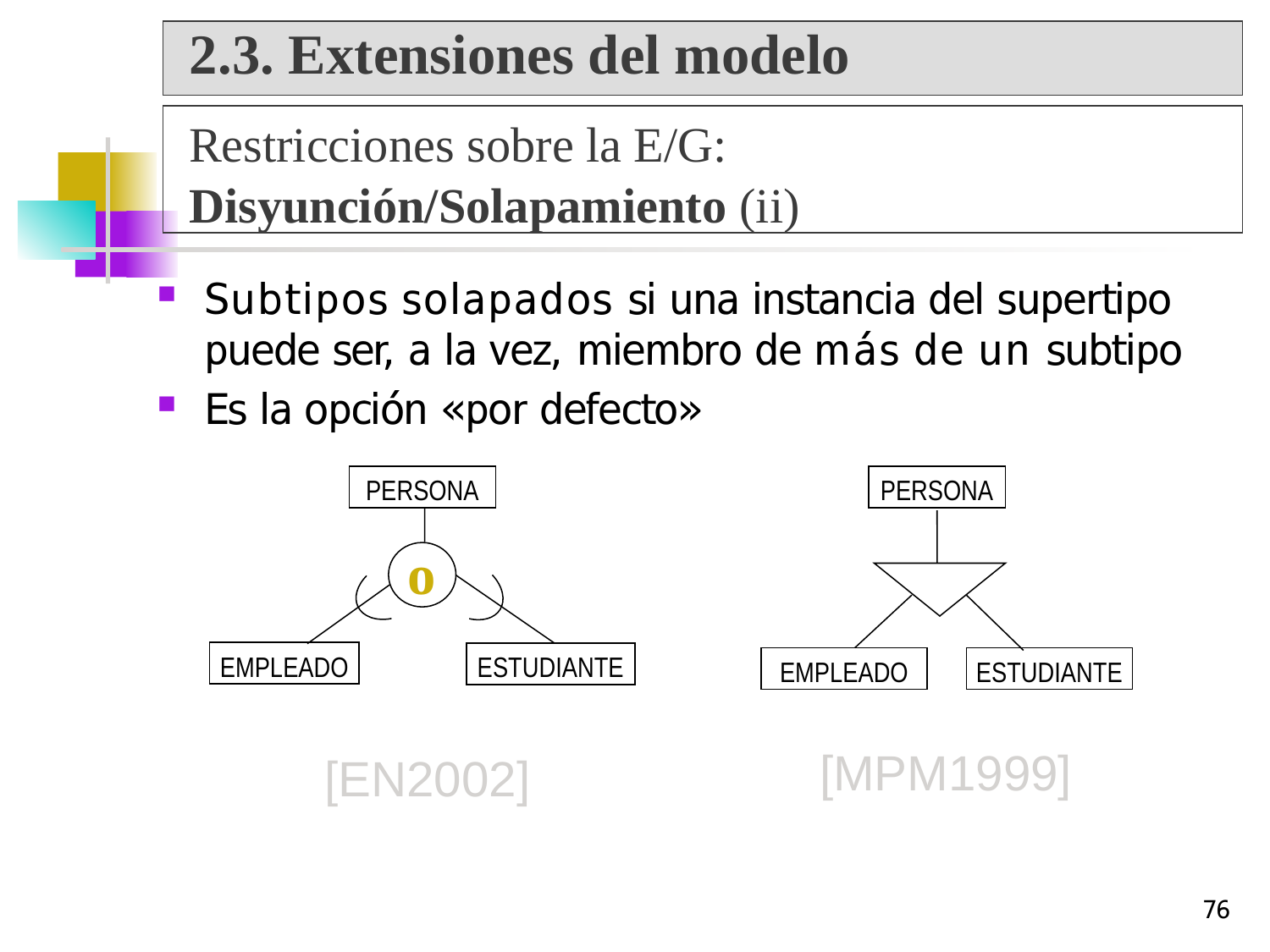

2.3. Extensiones del modelo
Restricciones sobre la E/G: Disyunción/Solapamiento (ii)
Subtipos solapados si una instancia del supertipo puede ser, a la vez, miembro de más de un subtipo
Es la opción «por defecto»
PERSONA
PERSONA

o

EMPLEADO
ESTUDIANTE
EMPLEADO
ESTUDIANTE
[MPM1999]
[EN2002]
76